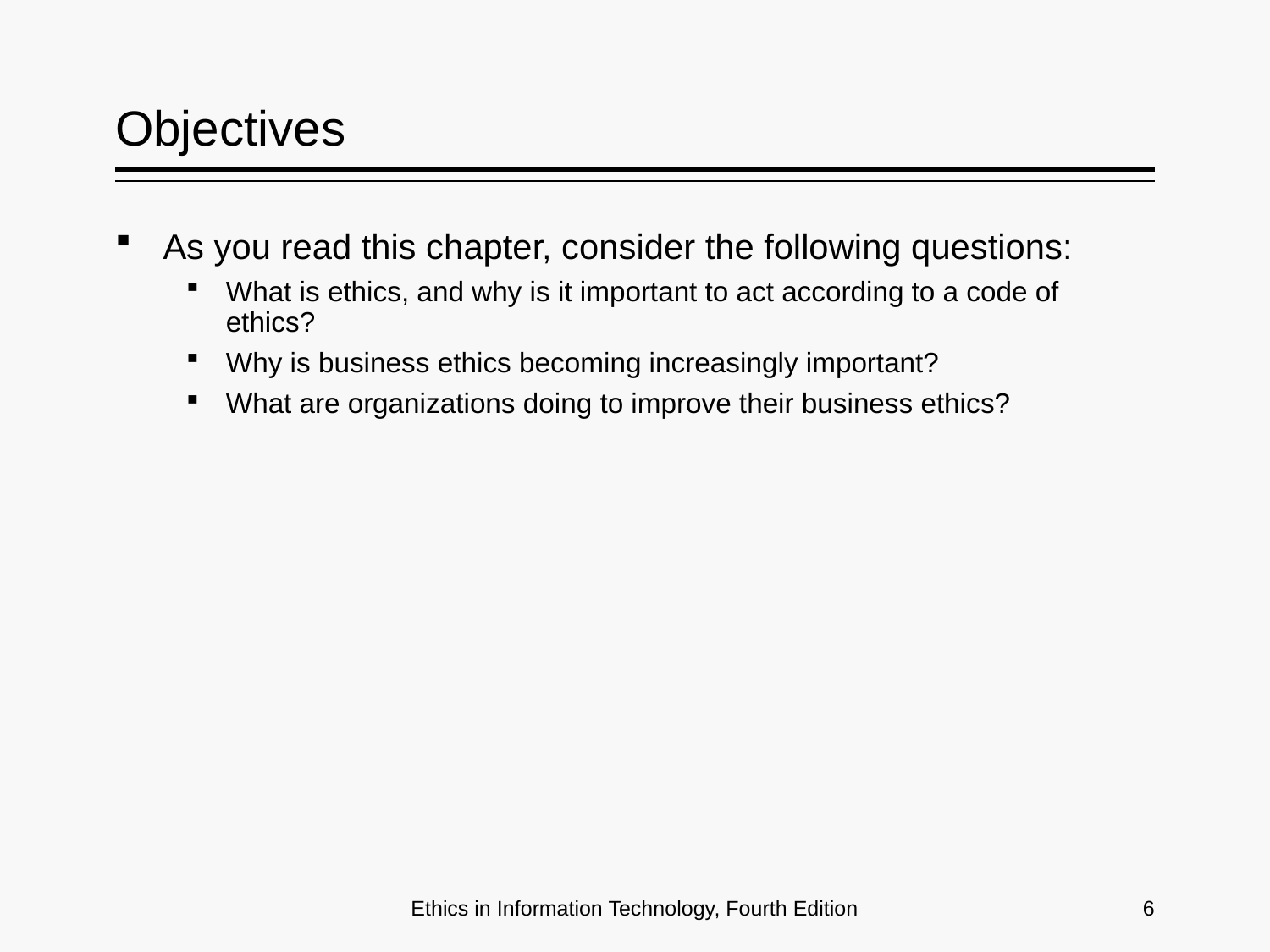

# Objectives
As you read this chapter, consider the following questions:
What is ethics, and why is it important to act according to a code of ethics?
Why is business ethics becoming increasingly important?
What are organizations doing to improve their business ethics?

6
Ethics in Information Technology, Fourth Edition